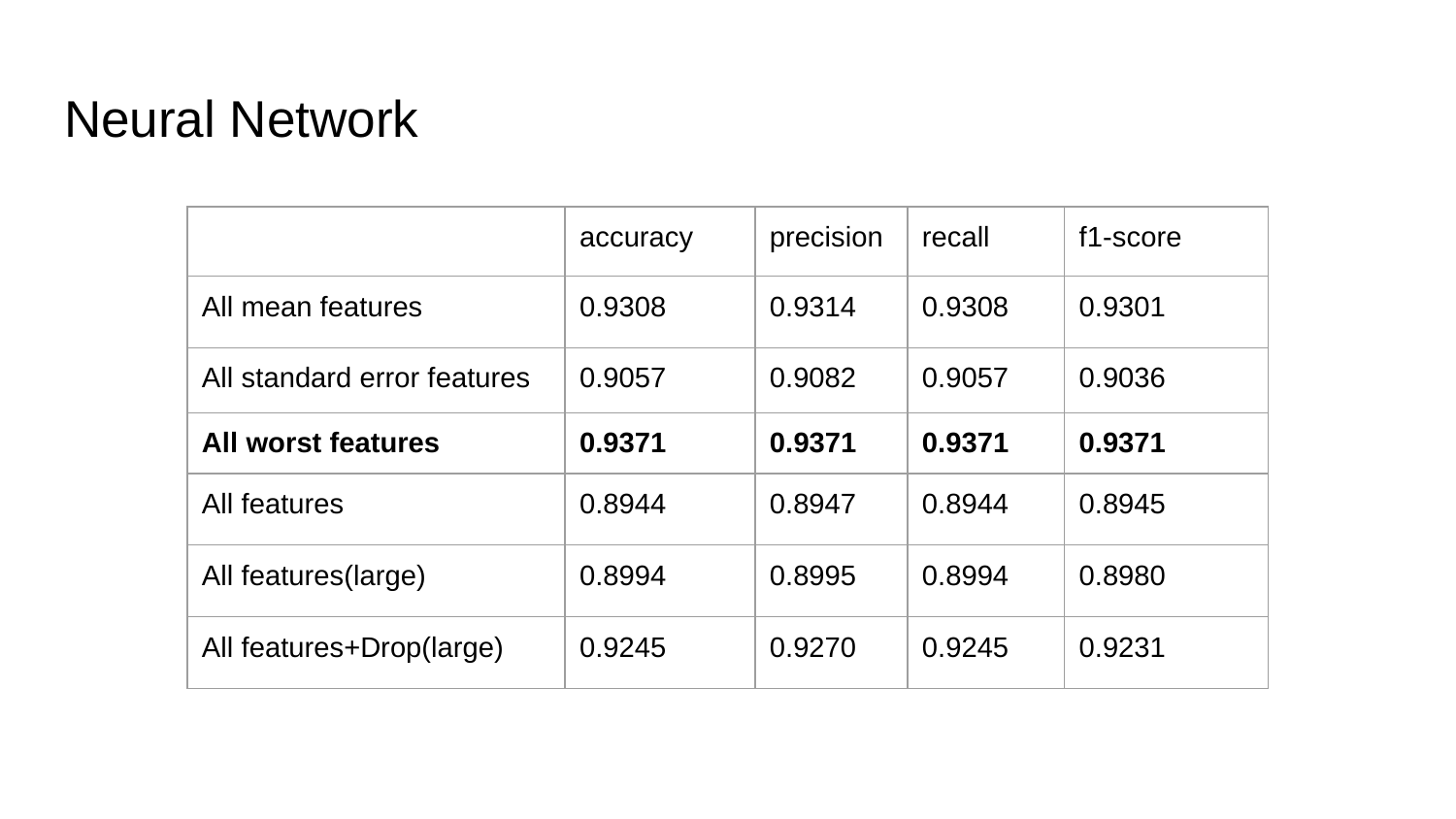

# Neural Network
|  | accuracy | precision | recall | f1-score |
| --- | --- | --- | --- | --- |
| All mean features | 0.9308 | 0.9314 | 0.9308 | 0.9301 |
| All standard error features | 0.9057 | 0.9082 | 0.9057 | 0.9036 |
| All worst features | 0.9371 | 0.9371 | 0.9371 | 0.9371 |
| All features | 0.8944 | 0.8947 | 0.8944 | 0.8945 |
| All features(large) | 0.8994 | 0.8995 | 0.8994 | 0.8980 |
| All features+Drop(large) | 0.9245 | 0.9270 | 0.9245 | 0.9231 |